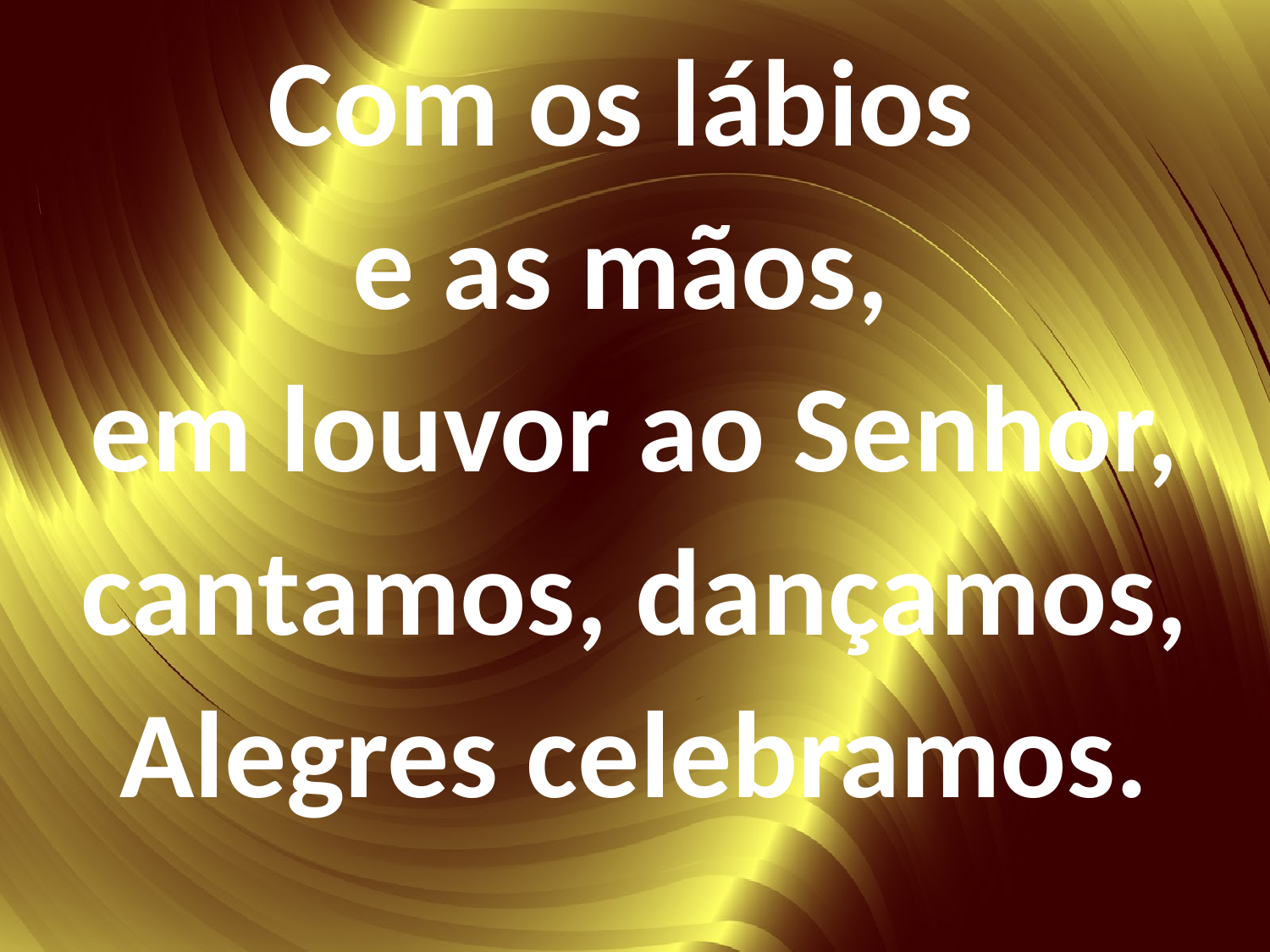

Com os lábios
e as mãos,
em louvor ao Senhor, cantamos, dançamos,
Alegres celebramos.